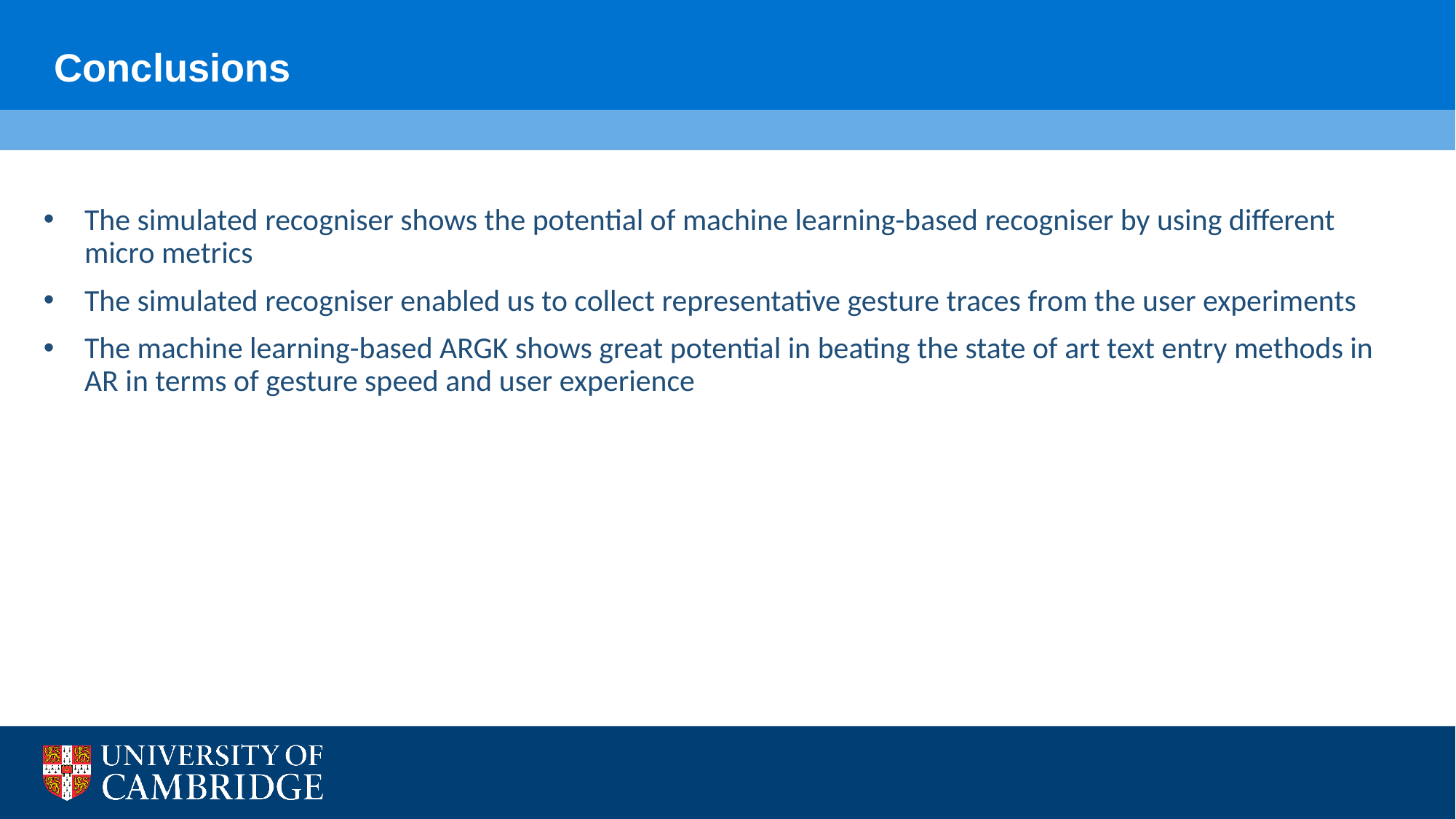

Conclusions
The simulated recogniser shows the potential of machine learning-based recogniser by using different micro metrics
The simulated recogniser enabled us to collect representative gesture traces from the user experiments
The machine learning-based ARGK shows great potential in beating the state of art text entry methods in AR in terms of gesture speed and user experience